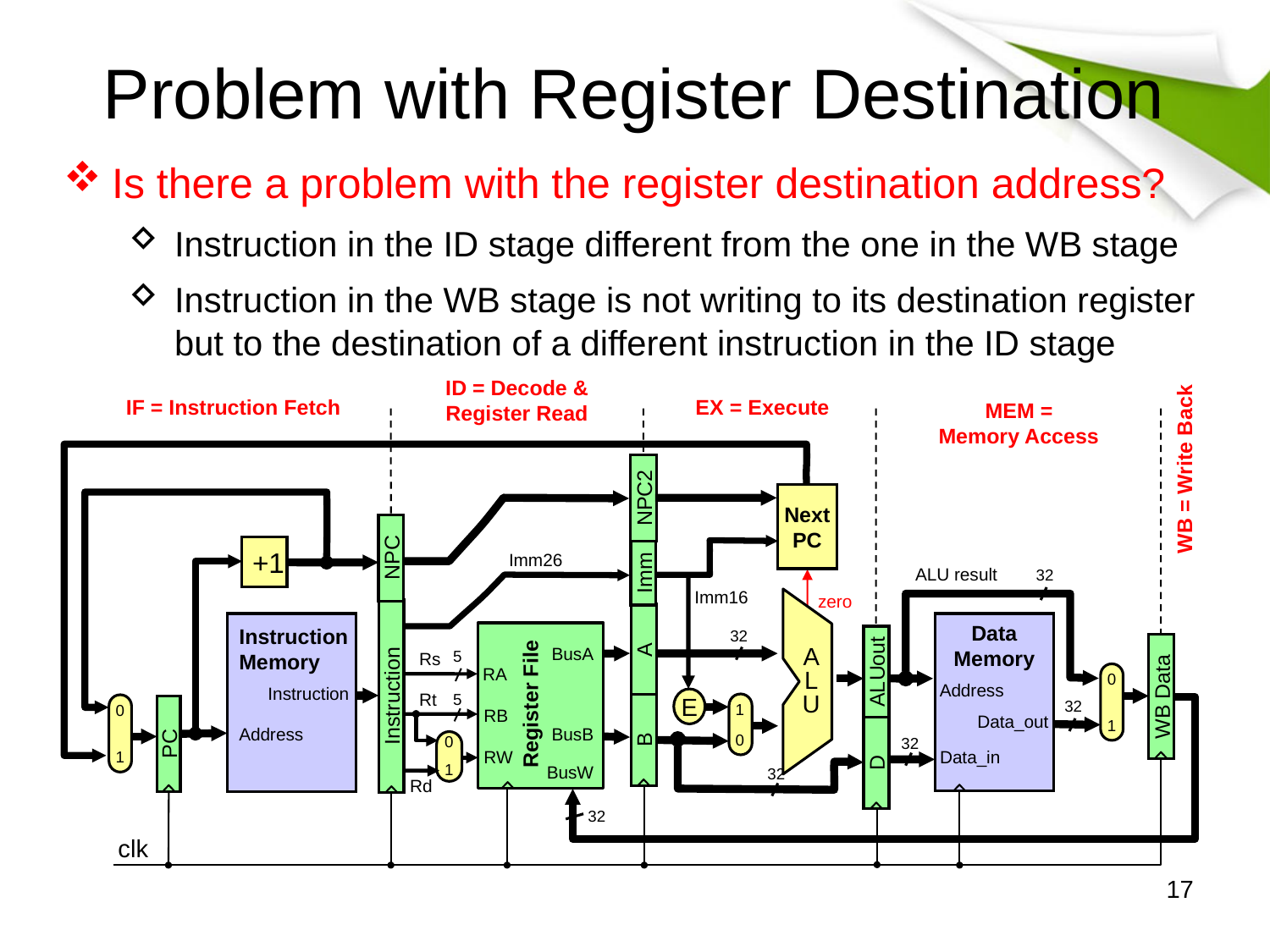

# Problem with Register Destination
Is there a problem with the register destination address?
Instruction in the ID stage different from the one in the WB stage
Instruction in the WB stage is not writing to its destination register but to the destination of a different instruction in the ID stage
ID = Decode &
Register Read
IF = Instruction Fetch
EX = Execute
MEM =
Memory Access

WB = Write Back
NPC2
Imm
A
B

Next PC

NPC
Instruction

 +1

Imm26

ALU result
 32

zero

Imm16

A
L
U

Instruction
Memory
Data
Memory
 Address
Data_out
Data_in

BusA
 RA
Register File
RB
BusB
RW
BusW

 32

ALUout
D

WB Data

 5
Rs

0

1

Instruction

E
Rt
 5
 32

1

0

0

1

0

1

Rd
Address

 32

PC

clk

 32

 32

17